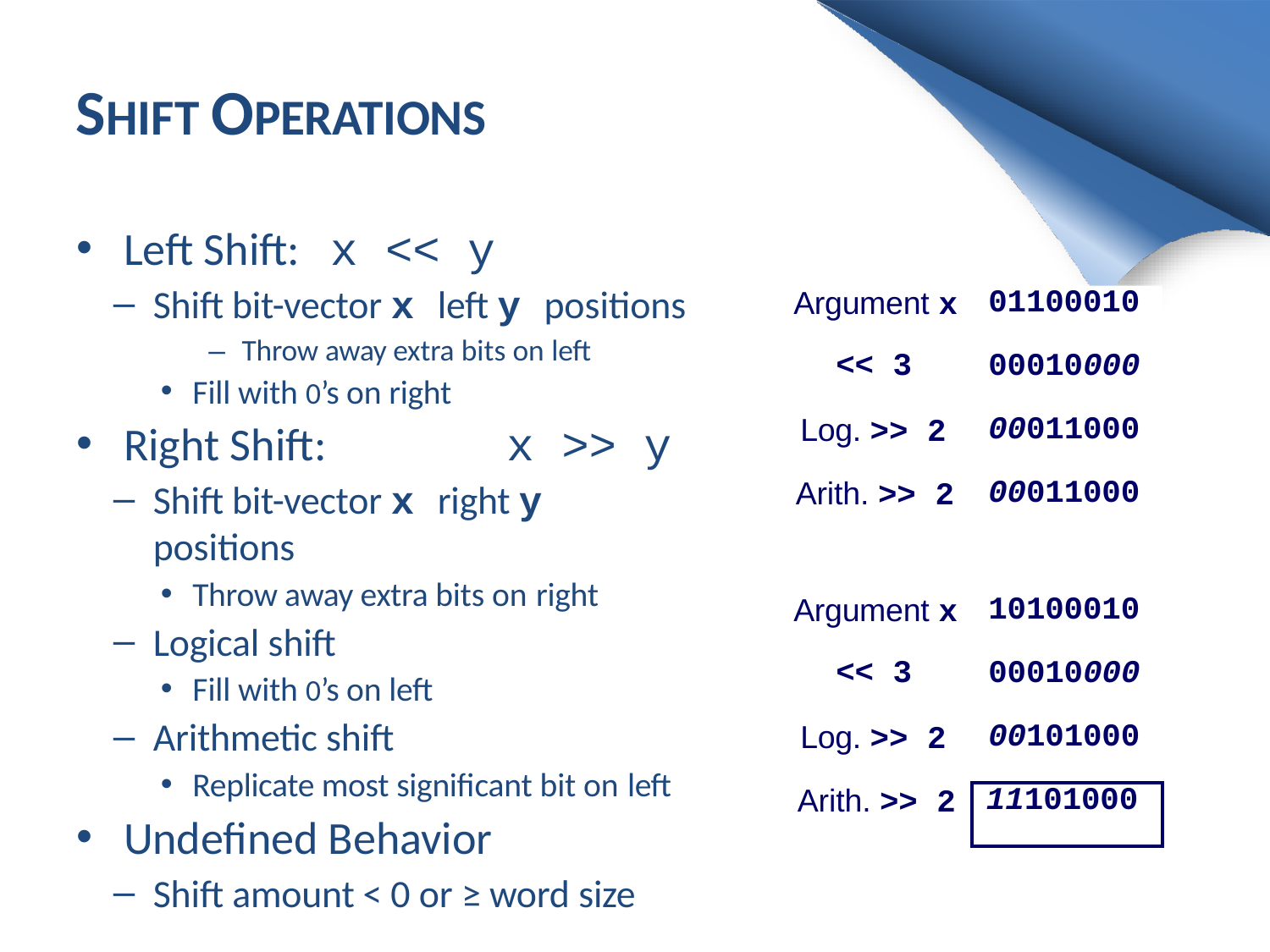

# SHIFT OPERATIONS
Left Shift:
x << y
Shift bit-vector x left y positions
–  Throw away extra bits on left
Fill with 0’s on right
Right Shift:	x >> y
Shift bit-vector x right y positions
Throw away extra bits on right
Logical shift
Fill with 0’s on left
Arithmetic shift
Replicate most significant bit on left
Undefined Behavior
Shift amount < 0 or ≥ word size

| Argument x | 01100010 |
| --- | --- |
| << 3 | 00010000 |
| Log. >> 2 | 00011000 |
| Arith. >> 2 | 00011000 |

00010

011000

011000

| Argument x | 10100010 |
| --- | --- |
| << 3 | 00010000 |
| Log. >> 2 | 00101000 |
| Arith. >> 2 | 11101000 |

00010

101000

101000